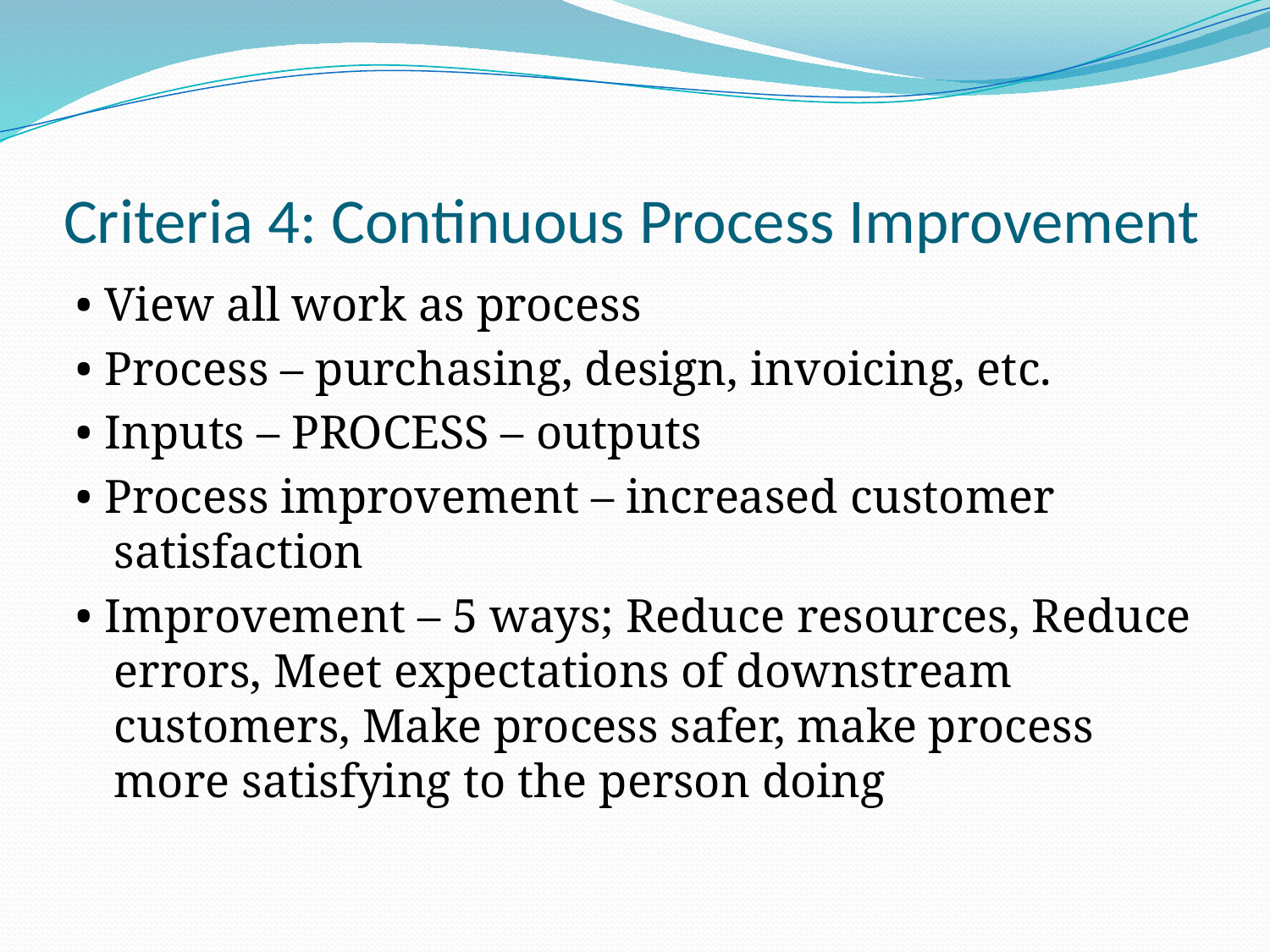

# Criteria 4: Continuous Process Improvement
• View all work as process
• Process – purchasing, design, invoicing, etc.
• Inputs – PROCESS – outputs
• Process improvement – increased customer satisfaction
• Improvement – 5 ways; Reduce resources, Reduce errors, Meet expectations of downstream customers, Make process safer, make process more satisfying to the person doing